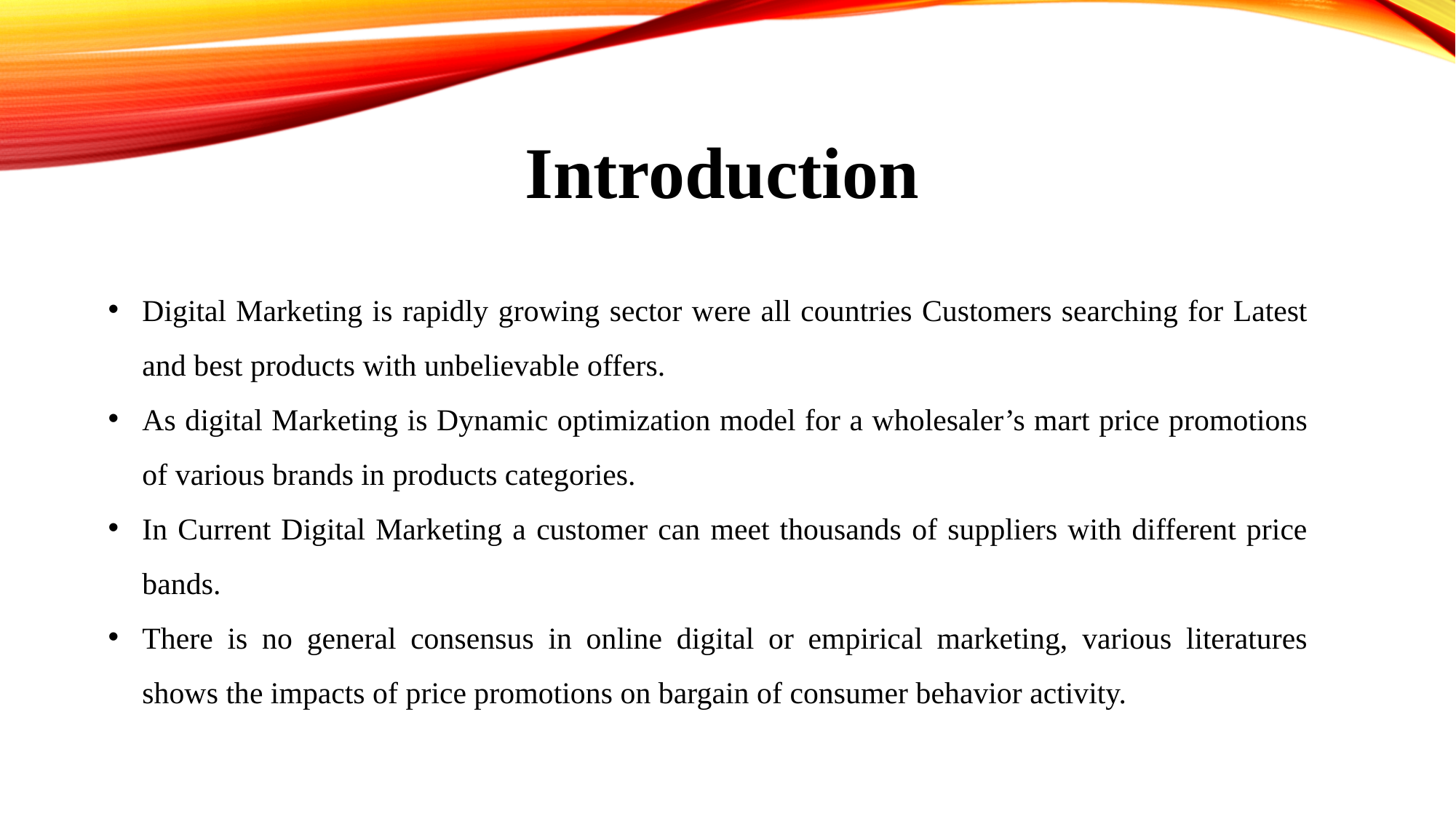

Introduction
Digital Marketing is rapidly growing sector were all countries Customers searching for Latest and best products with unbelievable offers.
As digital Marketing is Dynamic optimization model for a wholesaler’s mart price promotions of various brands in products categories.
In Current Digital Marketing a customer can meet thousands of suppliers with different price bands.
There is no general consensus in online digital or empirical marketing, various literatures shows the impacts of price promotions on bargain of consumer behavior activity.